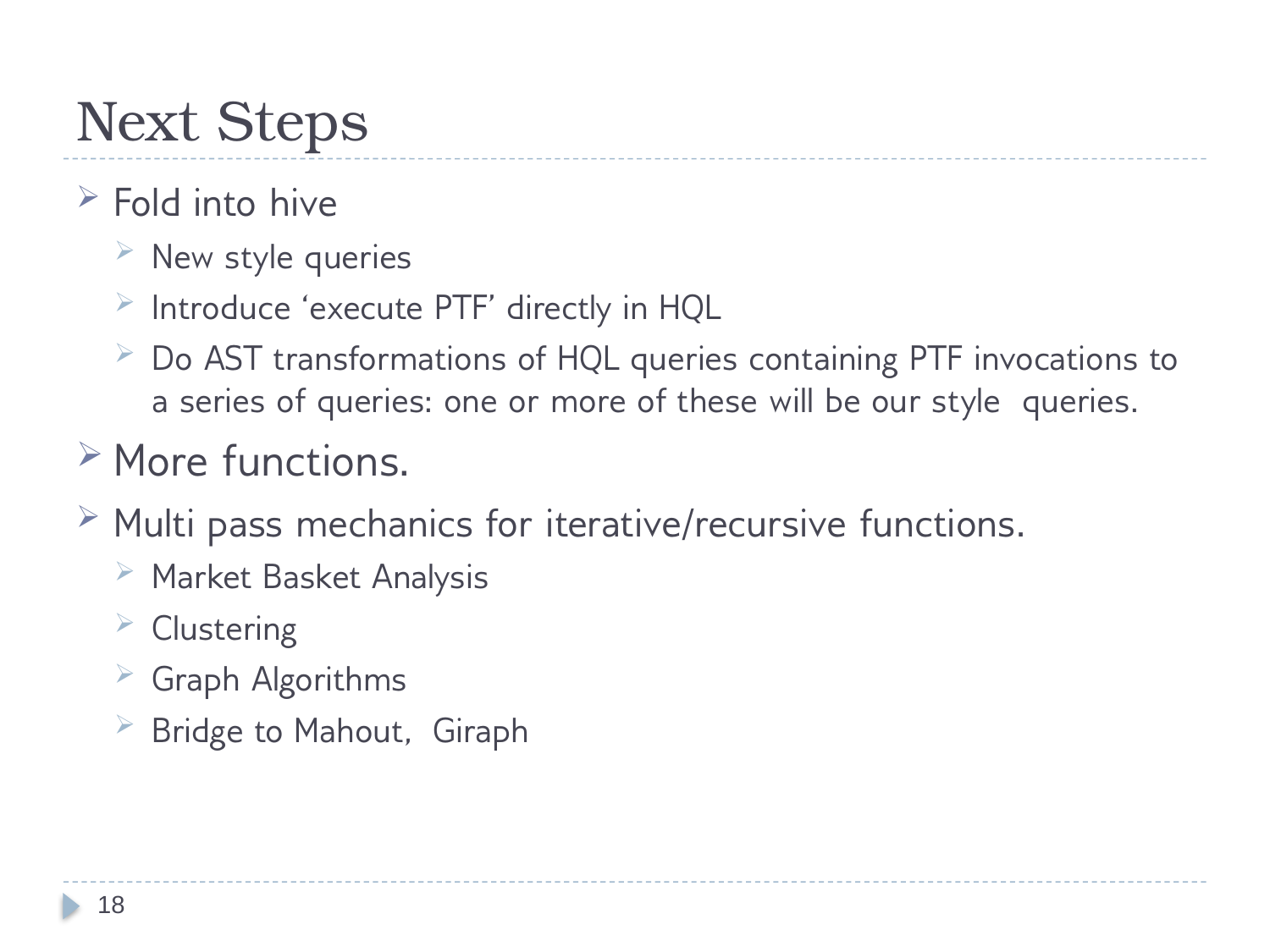

# Next Steps
Fold into hive
New style queries
Introduce ‘execute PTF’ directly in HQL
Do AST transformations of HQL queries containing PTF invocations to a series of queries: one or more of these will be our style  queries.
More functions.
Multi pass mechanics for iterative/recursive functions.
Market Basket Analysis
Clustering
Graph Algorithms
Bridge to Mahout,  Giraph
18